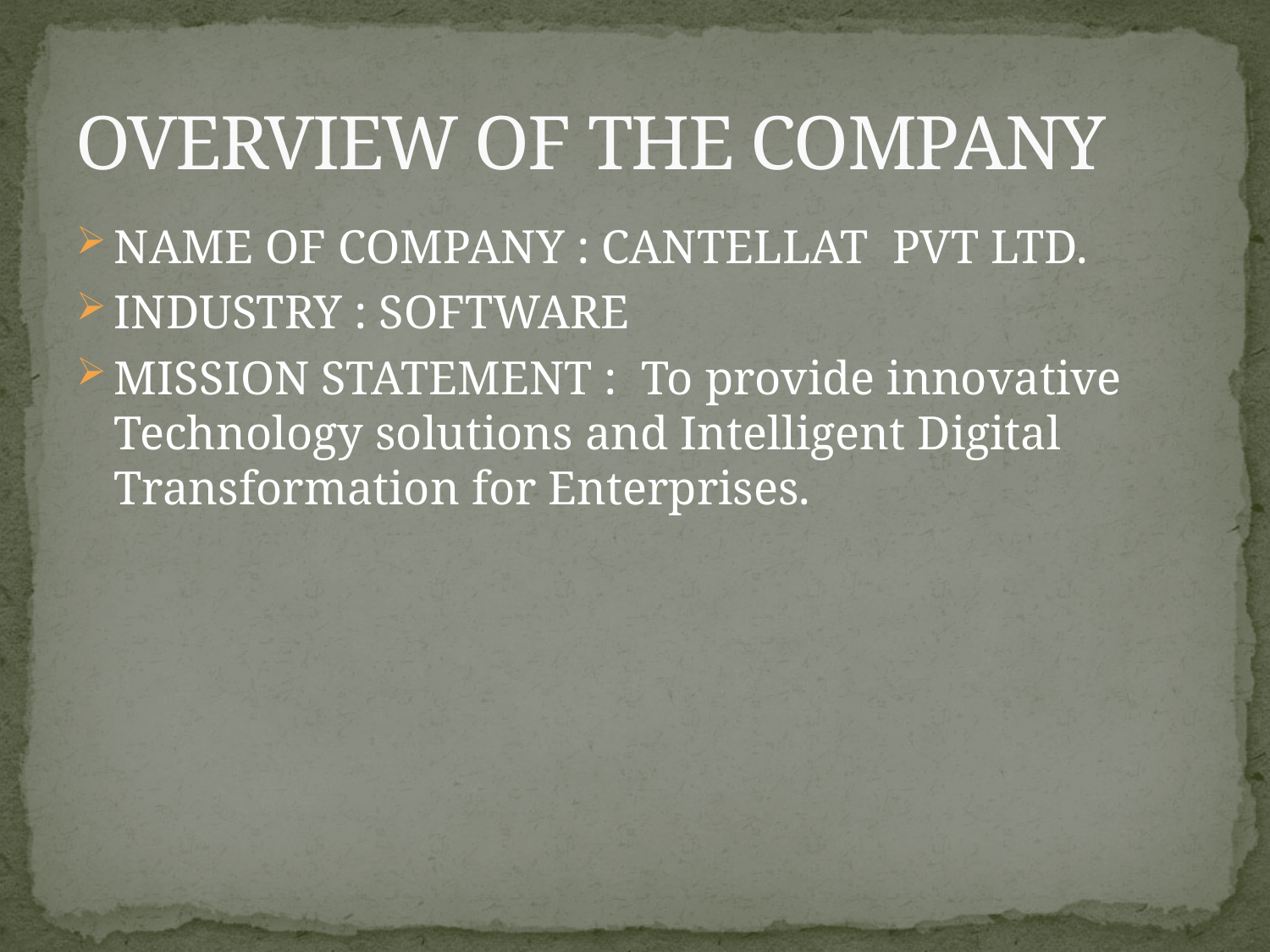

# OVERVIEW OF THE COMPANY
NAME OF COMPANY : CANTELLAT  PVT LTD.
INDUSTRY : SOFTWARE
MISSION STATEMENT :  To provide innovative Technology solutions and Intelligent Digital Transformation for Enterprises.